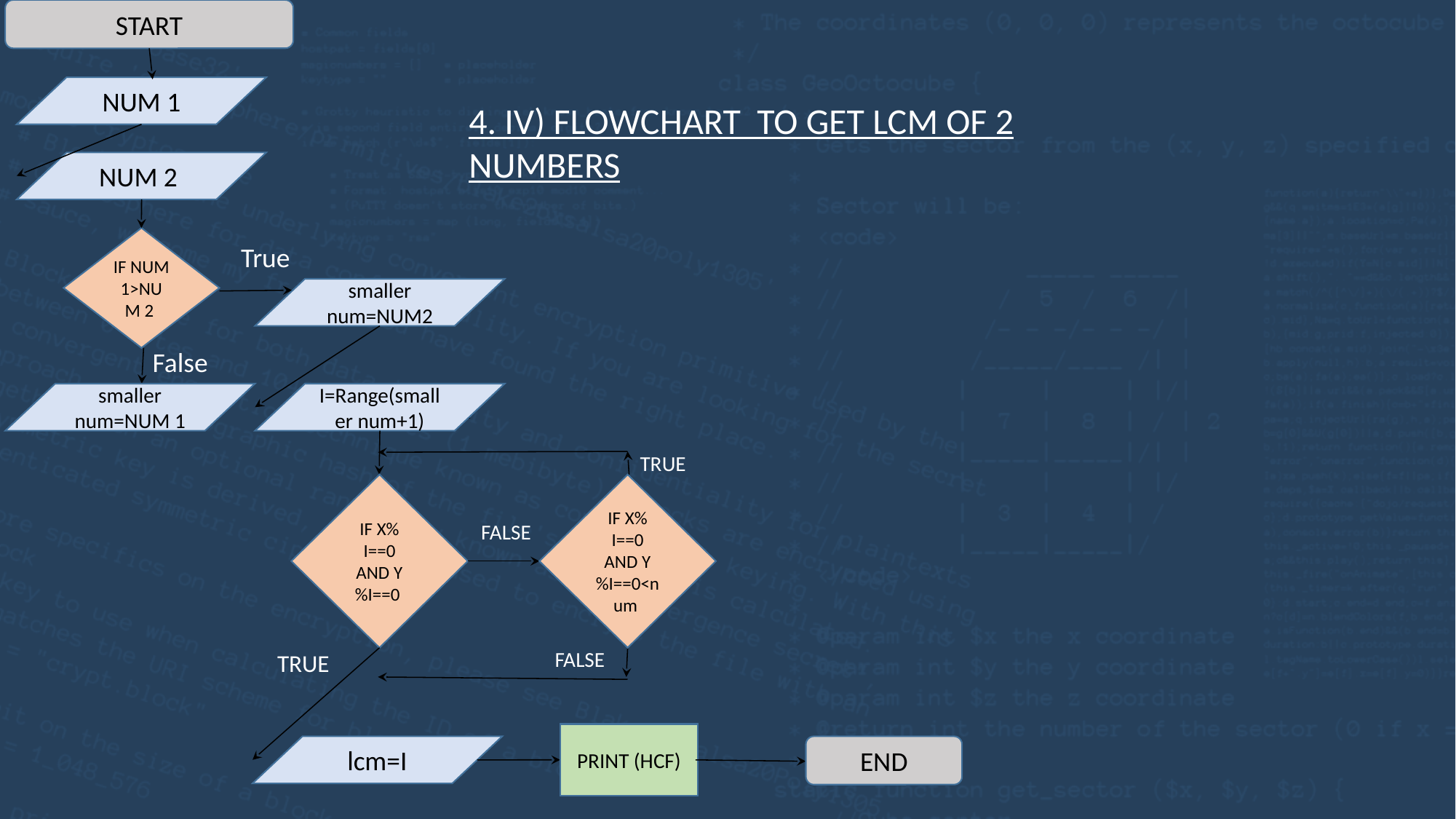

START
NUM 1
4. IV) FLOWCHART  TO GET LCM OF 2 NUMBERS
NUM 2
IF NUM 1>NUM 2
True
smaller num=NUM2
False
smaller num=NUM 1
I=Range(smaller num+1)
TRUE
IF X% I==0 AND Y%I==0
IF X% I==0 AND Y%I==0<num
FALSE
FALSE
TRUE
PRINT (HCF)
lcm=I
END